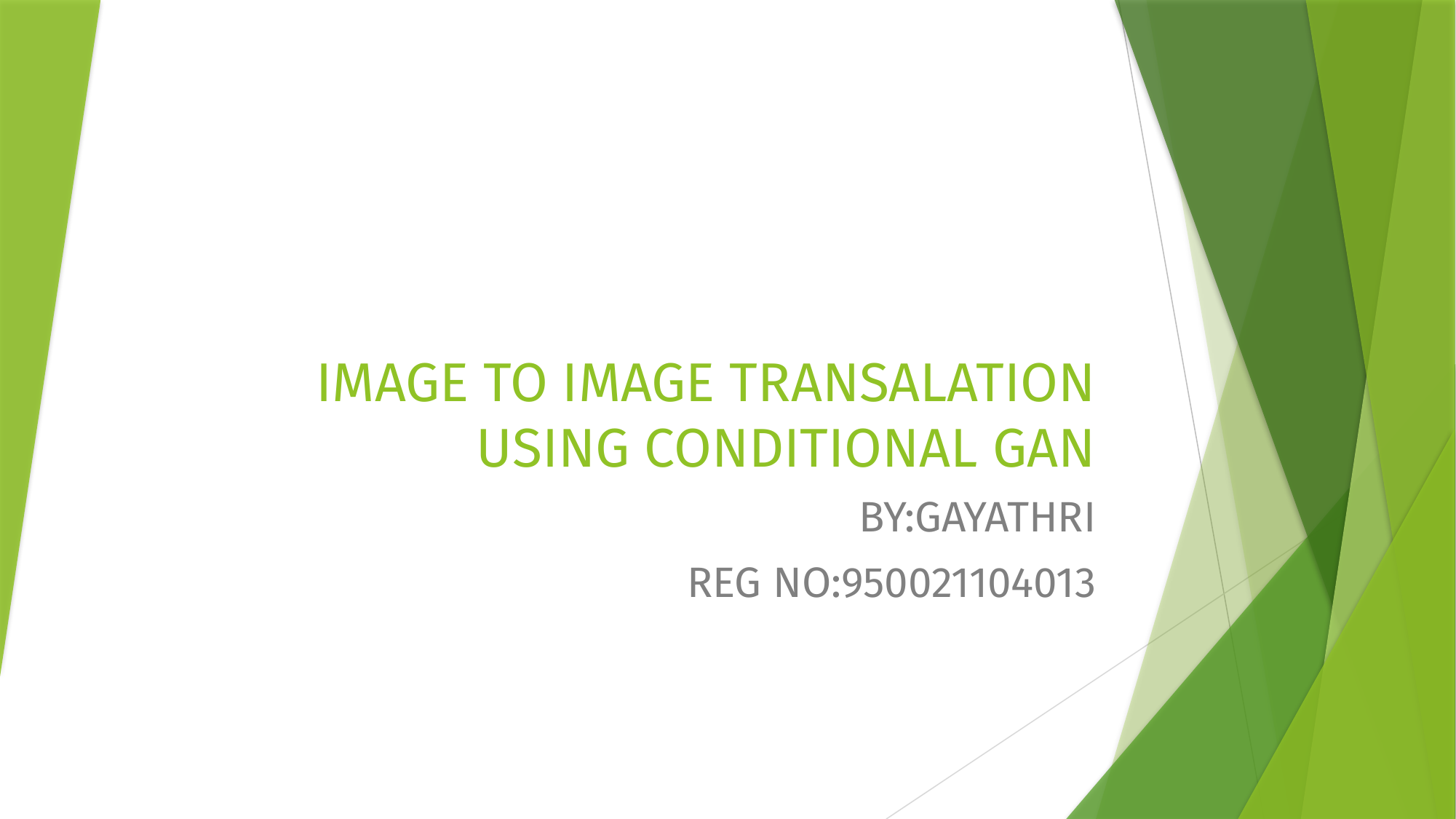

# IMAGE TO IMAGE TRANSALATION USING CONDITIONAL GAN
BY:GAYATHRI
REG NO:950021104013